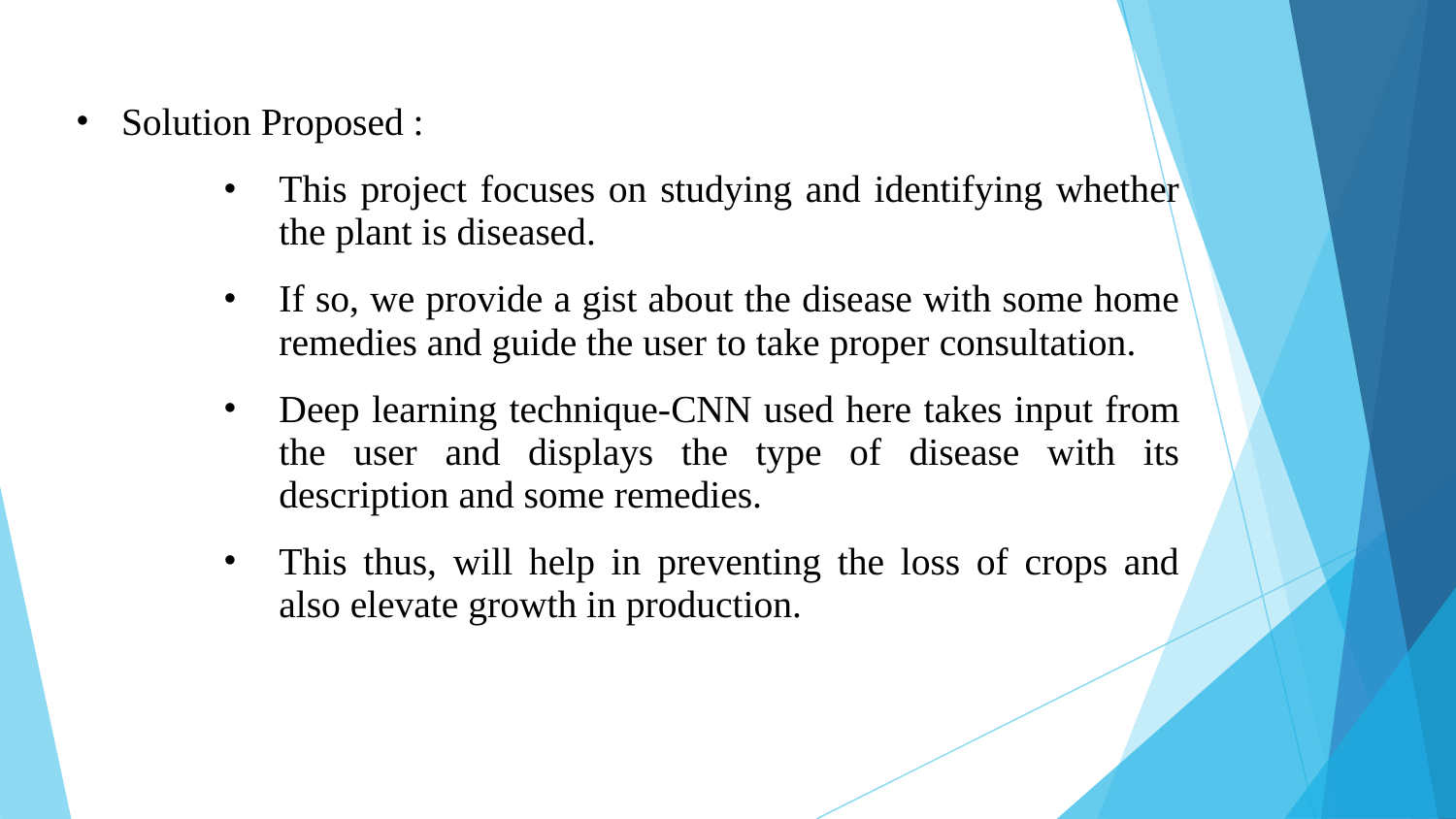

Solution Proposed :
This project focuses on studying and identifying whether the plant is diseased.
If so, we provide a gist about the disease with some home remedies and guide the user to take proper consultation.
Deep learning technique-CNN used here takes input from the user and displays the type of disease with its description and some remedies.
This thus, will help in preventing the loss of crops and also elevate growth in production.